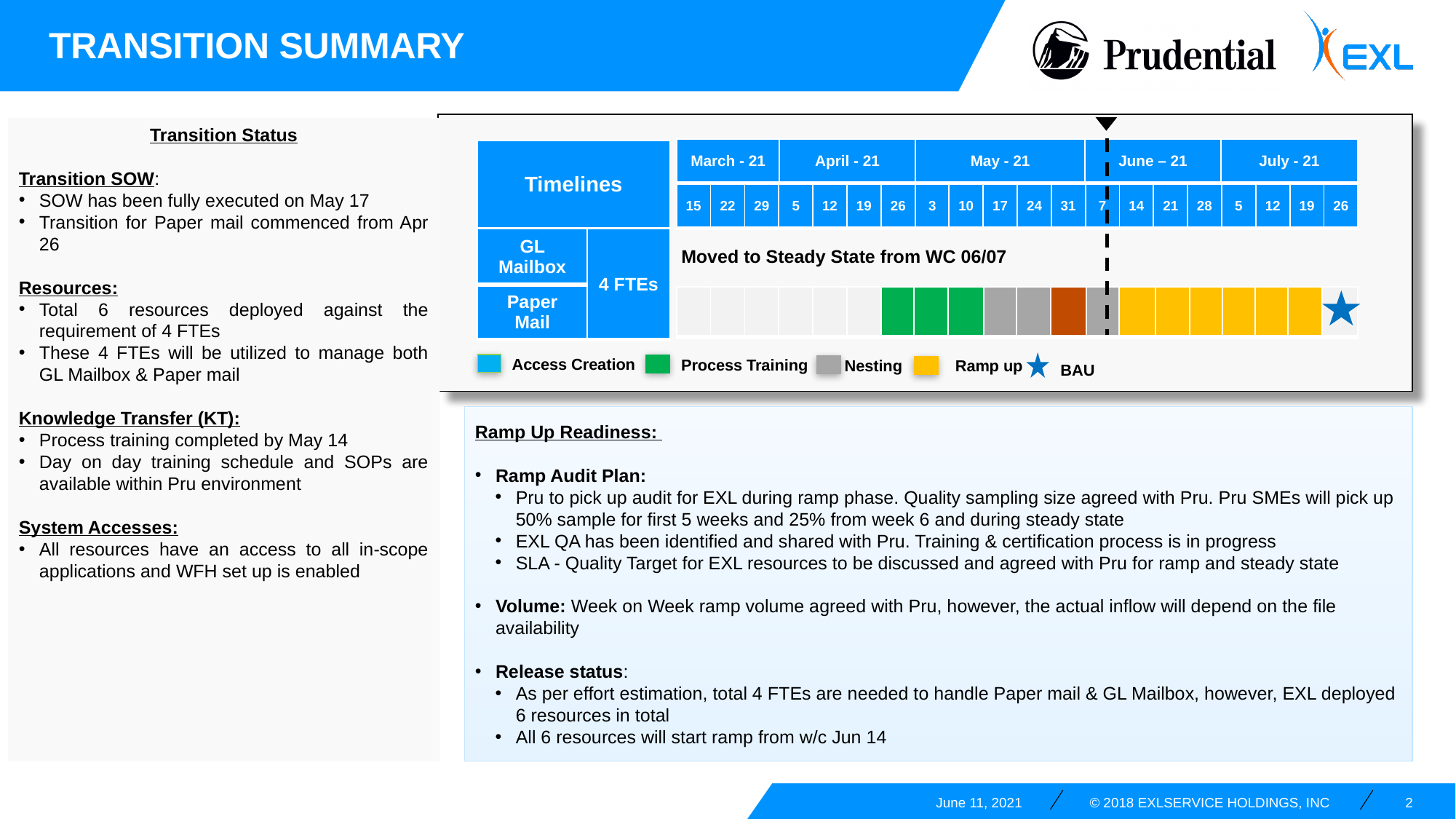

Transition summary

Transition Status

Transition SOW:
SOW has been fully executed on May 17
Transition for Paper mail commenced from Apr 26

Resources:
Total 6 resources deployed against the requirement of 4 FTEs
These 4 FTEs will be utilized to manage both GL Mailbox & Paper mail

Knowledge Transfer (KT):
Process training completed by May 14
Day on day training schedule and SOPs are available within Pru environment

System Accesses:
All resources have an access to all in-scope applications and WFH set up is enabled

| March - 21 | April - 21 | May - 21 | June – 21 | July - 21 |
| --- | --- | --- | --- | --- |
| Timelines |
| --- |
| 15 | 22 | 29 | 5 | 12 | 19 | 26 | 3 | 10 | 17 | 24 | 31 | 7 | 14 | 21 | 28 | 5 | 12 | 19 | 26 |
| --- | --- | --- | --- | --- | --- | --- | --- | --- | --- | --- | --- | --- | --- | --- | --- | --- | --- | --- | --- |
| 4 FTEs |
| --- |
| GL Mailbox |
| --- |
Moved to Steady State from WC 06/07
| Paper Mail |
| --- |
|  |  |  |  |  |  |  |  |  |  |  |  |  |  |  |  |  |  |  |  |
| --- | --- | --- | --- | --- | --- | --- | --- | --- | --- | --- | --- | --- | --- | --- | --- | --- | --- | --- | --- |

Access Creation
Process Training
Nesting
Ramp up

BAU

Ramp Up Readiness:

Ramp Audit Plan:
Pru to pick up audit for EXL during ramp phase. Quality sampling size agreed with Pru. Pru SMEs will pick up 50% sample for first 5 weeks and 25% from week 6 and during steady state
EXL QA has been identified and shared with Pru. Training & certification process is in progress
SLA - Quality Target for EXL resources to be discussed and agreed with Pru for ramp and steady state

Volume: Week on Week ramp volume agreed with Pru, however, the actual inflow will depend on the file availability

Release status:
As per effort estimation, total 4 FTEs are needed to handle Paper mail & GL Mailbox, however, EXL deployed 6 resources in total
All 6 resources will start ramp from w/c Jun 14